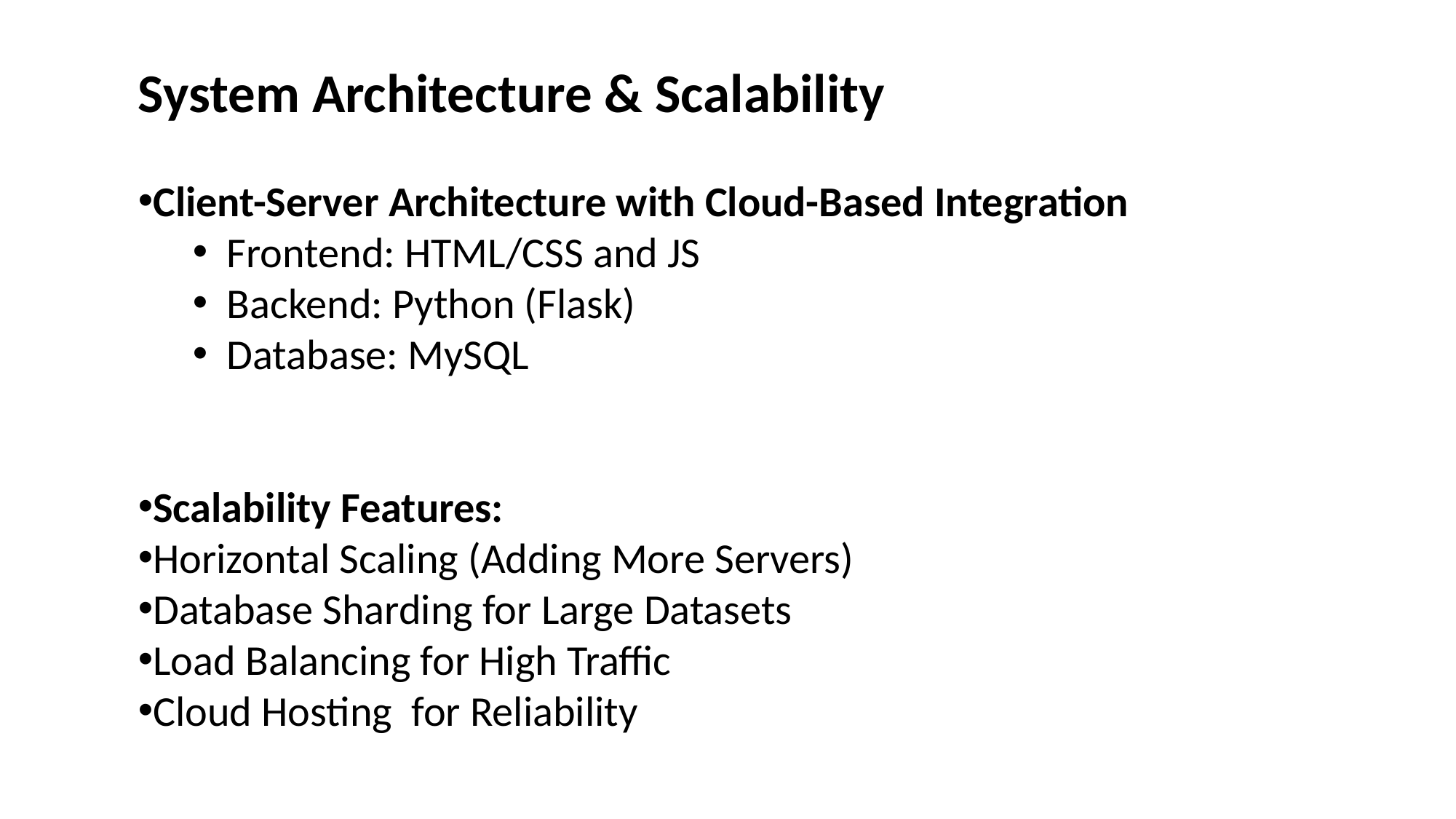

System Architecture & Scalability

Client-Server Architecture with Cloud-Based Integration
Frontend: HTML/CSS and JS
Backend: Python (Flask)
Database: MySQL

Scalability Features:
Horizontal Scaling (Adding More Servers)
Database Sharding for Large Datasets
Load Balancing for High Traffic
Cloud Hosting  for Reliability